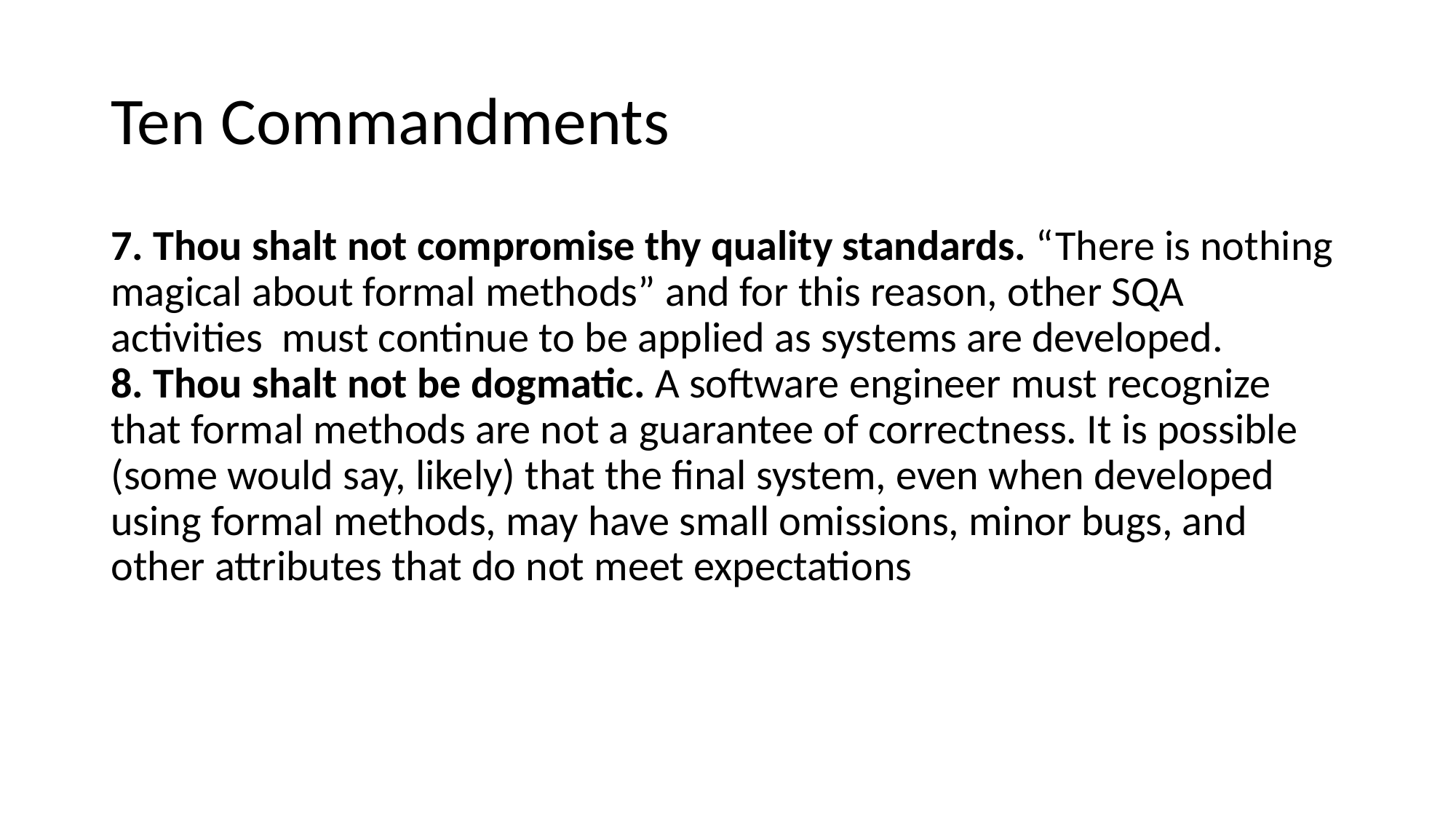

# Ten Commandments
7. Thou shalt not compromise thy quality standards. “There is nothing magical about formal methods” and for this reason, other SQA activities  must continue to be applied as systems are developed.
8. Thou shalt not be dogmatic. A software engineer must recognize that formal methods are not a guarantee of correctness. It is possible (some would say, likely) that the final system, even when developed using formal methods, may have small omissions, minor bugs, and other attributes that do not meet expectations